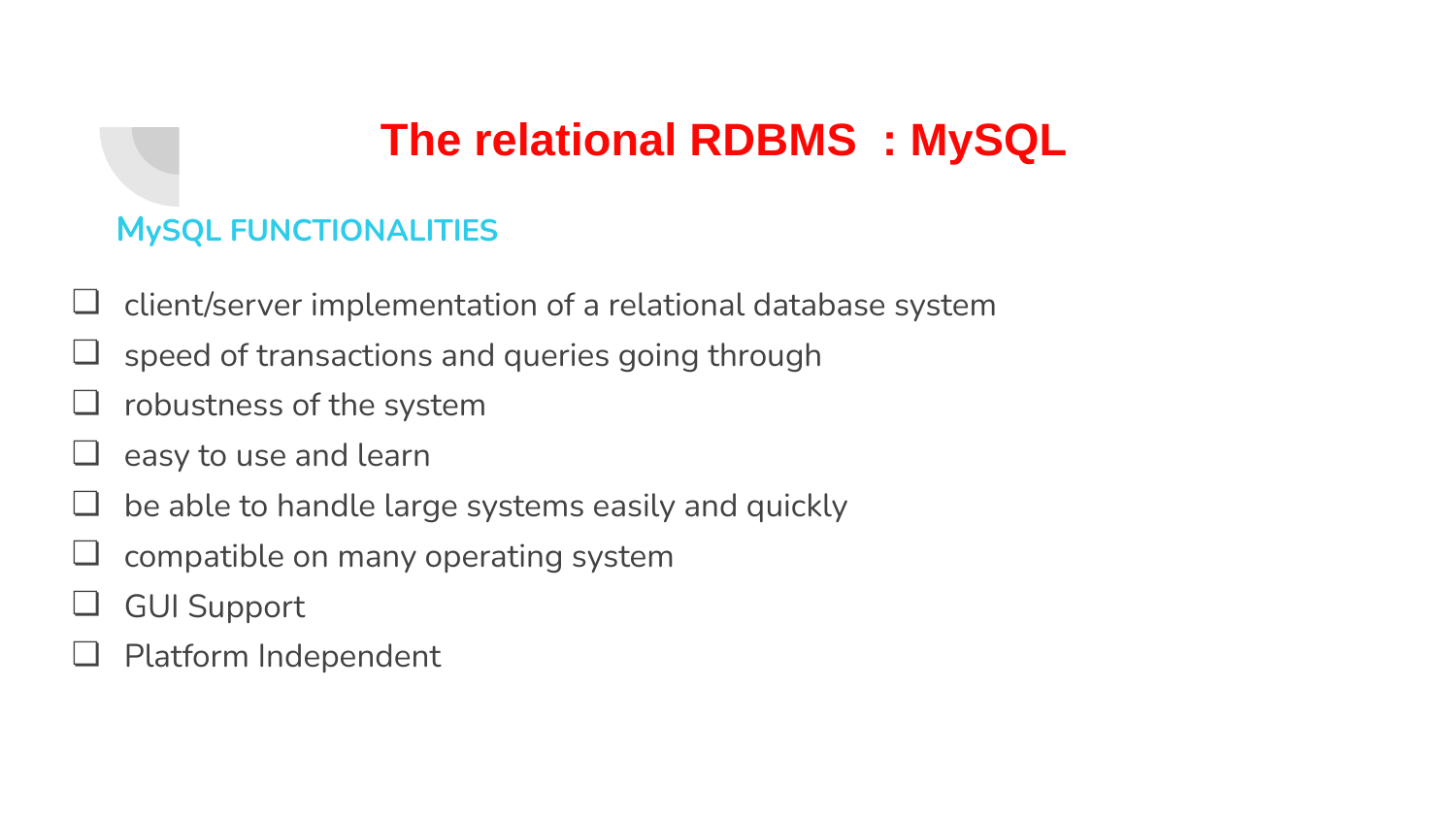

# The relational RDBMS  : MySQL
       MySQL FUNCTIONALITIES
client/server implementation of a relational database system
speed of transactions and queries going through
robustness of the system
easy to use and learn
be able to handle large systems easily and quickly
compatible on many operating system
GUI Support
Platform Independent